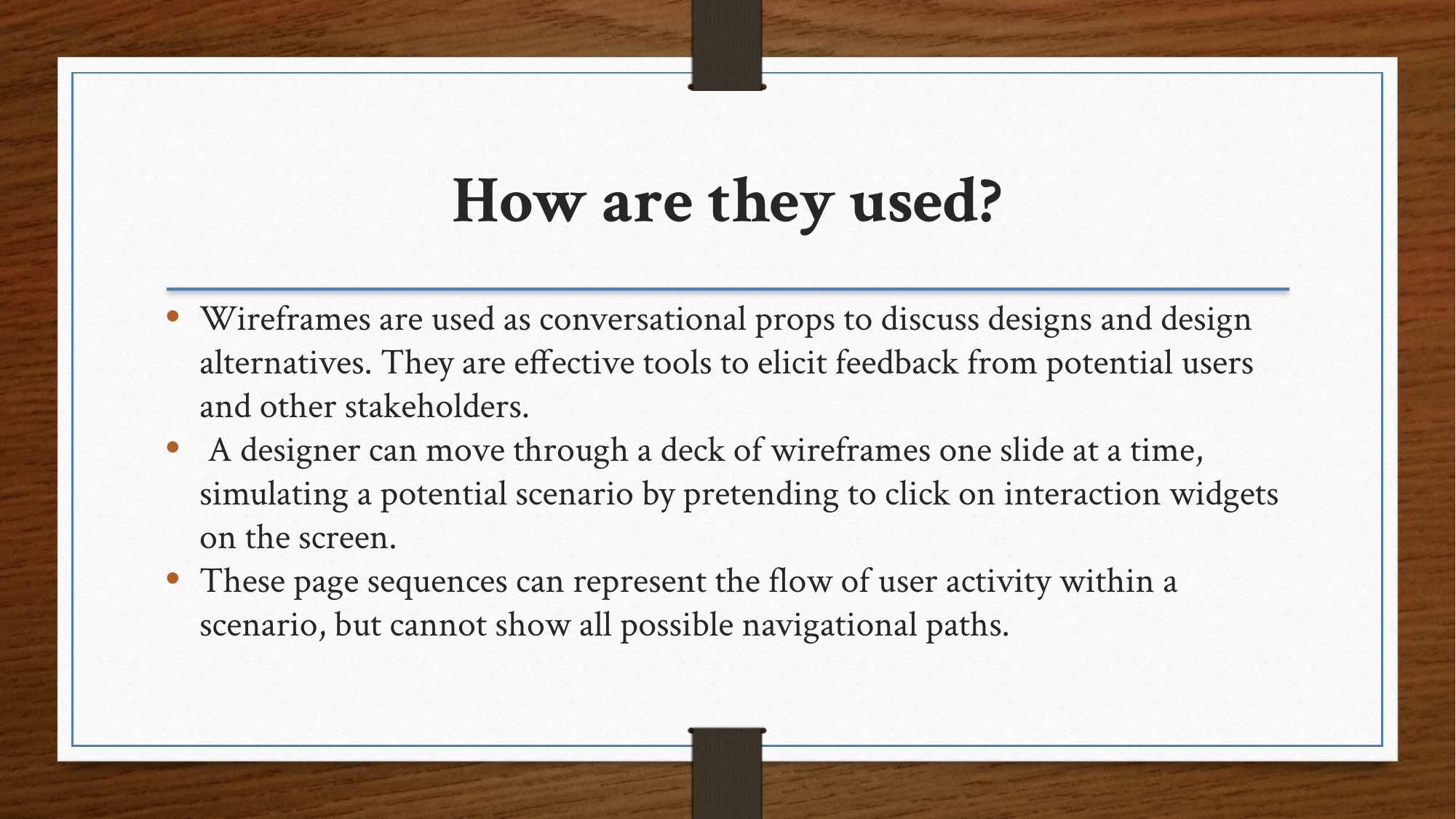

How are they used?
Wireframes are used as conversational props to discuss designs and design alternatives. They are effective tools to elicit feedback from potential users and other stakeholders.
 A designer can move through a deck of wireframes one slide at a time, simulating a potential scenario by pretending to click on interaction widgets on the screen.
These page sequences can represent the flow of user activity within a scenario, but cannot show all possible navigational paths.